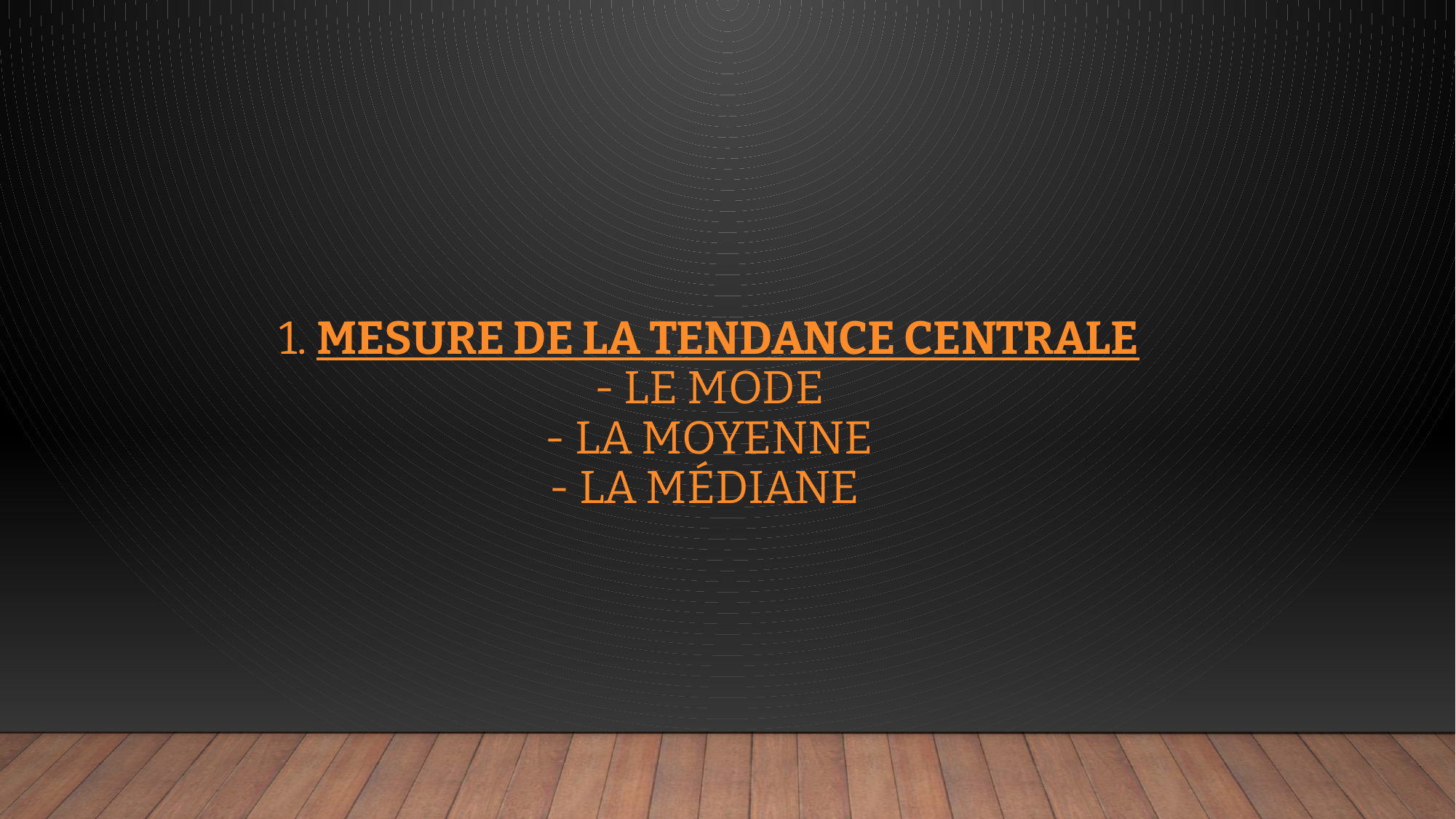

# 1. Mesure de la tendance centrale - le mode - la moyenne - la médiane